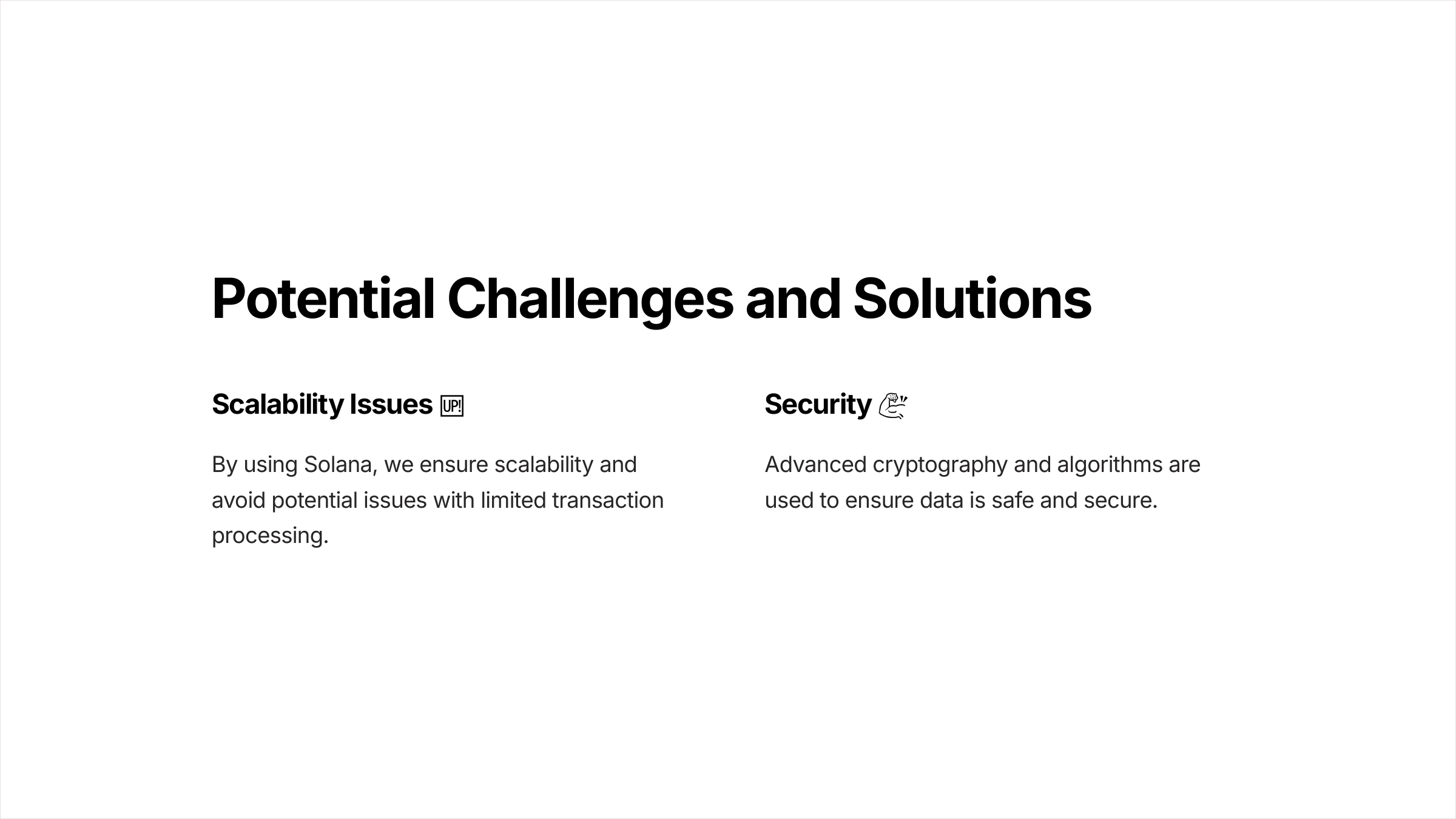

Potential Challenges and Solutions
Scalability Issues 🆙
Security 💪
By using Solana, we ensure scalability and avoid potential issues with limited transaction processing.
Advanced cryptography and algorithms are used to ensure data is safe and secure.